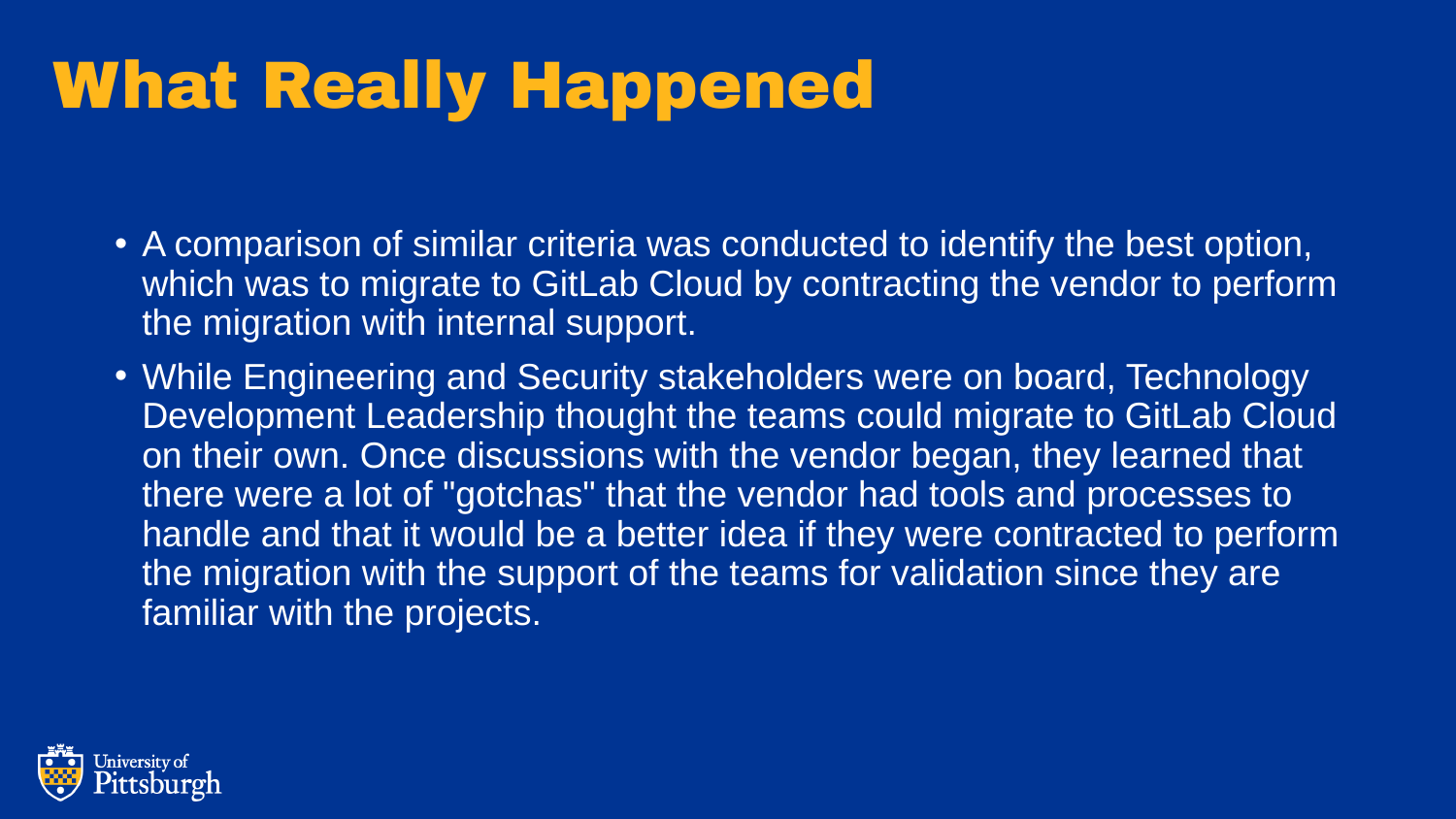

# What Really Happened
A comparison of similar criteria was conducted to identify the best option, which was to migrate to GitLab Cloud by contracting the vendor to perform the migration with internal support.
While Engineering and Security stakeholders were on board, Technology Development Leadership thought the teams could migrate to GitLab Cloud on their own. Once discussions with the vendor began, they learned that there were a lot of "gotchas" that the vendor had tools and processes to handle and that it would be a better idea if they were contracted to perform the migration with the support of the teams for validation since they are familiar with the projects.